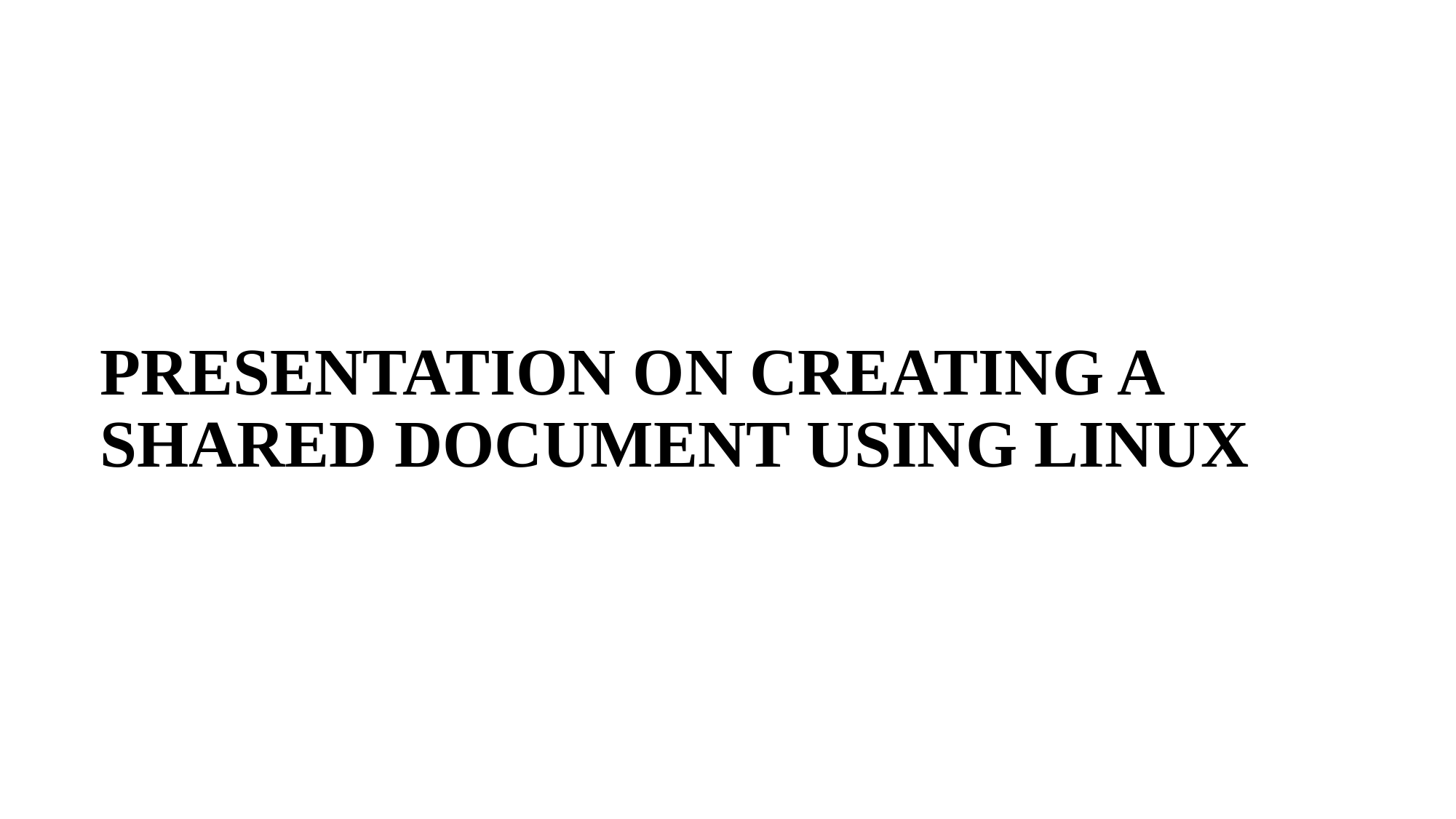

# PRESENTATION ON CREATING A SHARED DOCUMENT USING LINUX